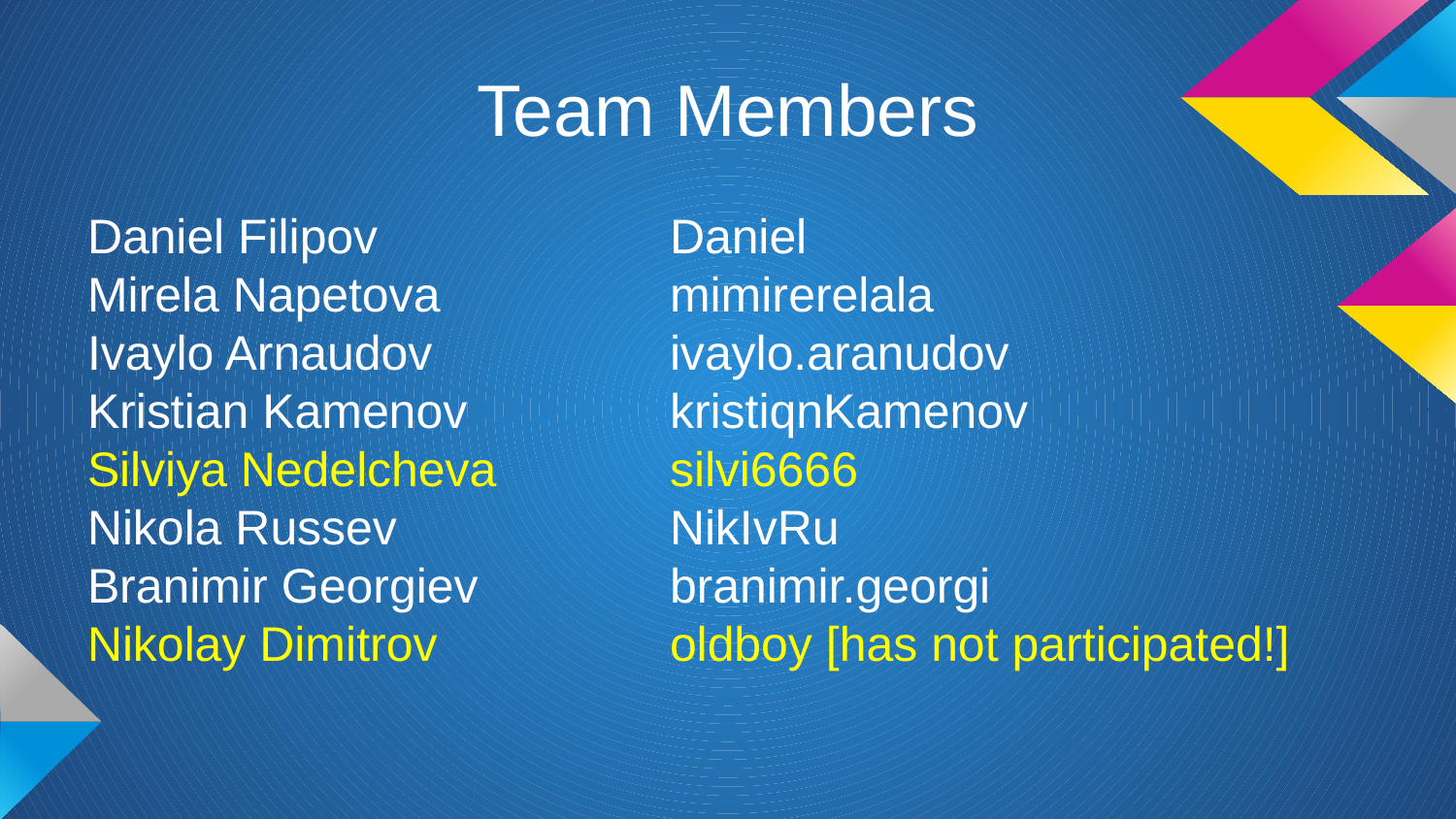

# Team Members
Daniel Filipov      		Daniel
Mirela Napetova		mimirerelala
Ivaylo Arnaudov		ivaylo.aranudov
Kristian Kamenov		kristiqnKamenov
Silviya Nedelcheva		silvi6666
Nikola Russev		NikIvRu
Branimir Georgiev		branimir.georgi
Nikolay Dimitrov 		oldboy [has not participated!]